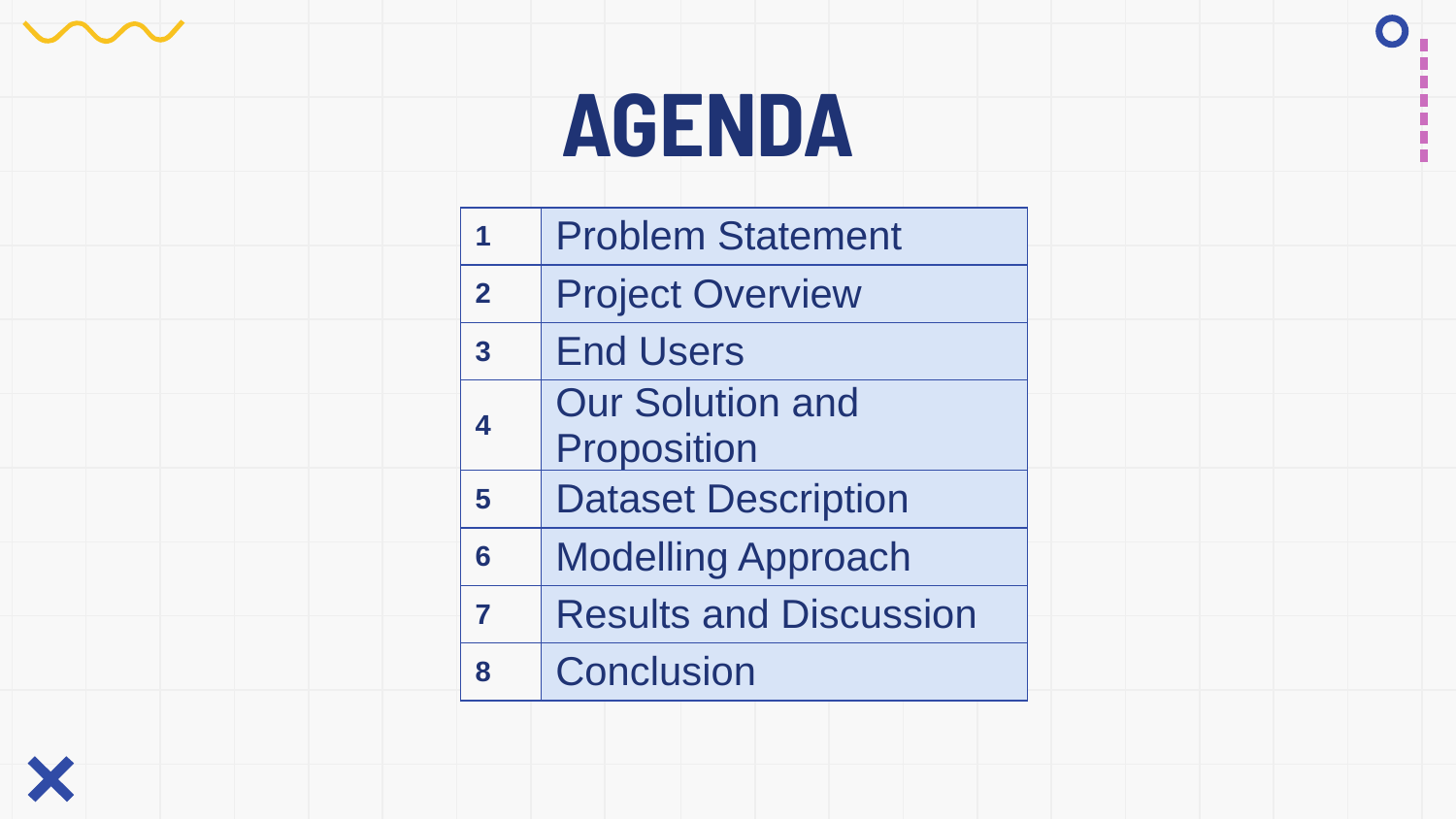

# AGENDA
| 1 | Problem Statement |
| --- | --- |
| 2 | Project Overview |
| 3 | End Users |
| 4 | Our Solution and Proposition |
| 5 | Dataset Description |
| 6 | Modelling Approach |
| 7 | Results and Discussion |
| 8 | Conclusion |